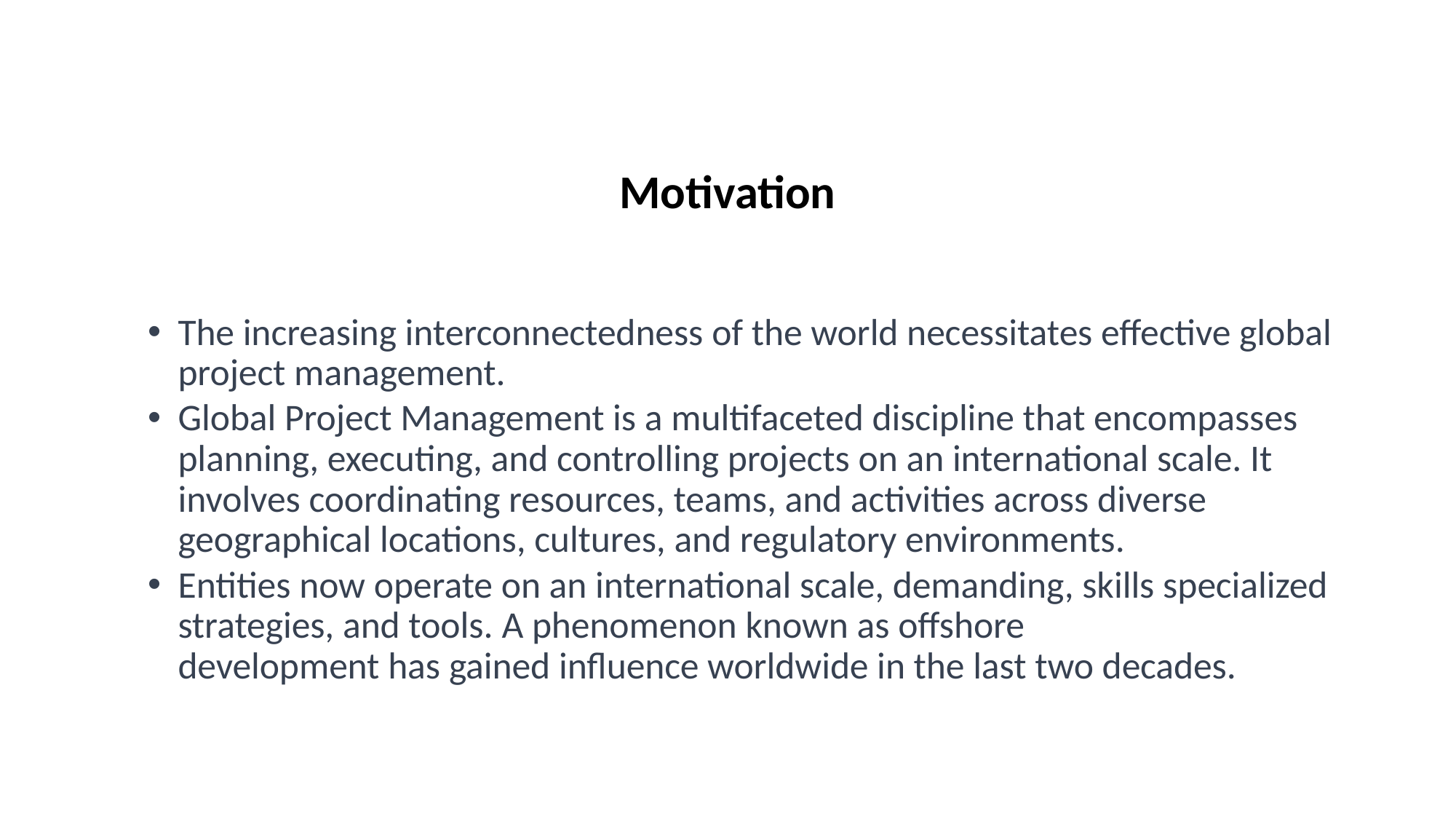

# Motivation

The increasing interconnectedness of the world necessitates effective global project management.
Global Project Management is a multifaceted discipline that encompasses planning, executing, and controlling projects on an international scale. It involves coordinating resources, teams, and activities across diverse geographical locations, cultures, and regulatory environments.
Entities now operate on an international scale, demanding, skills specialized strategies, and tools. A phenomenon known as offshore development has gained influence worldwide in the last two decades.